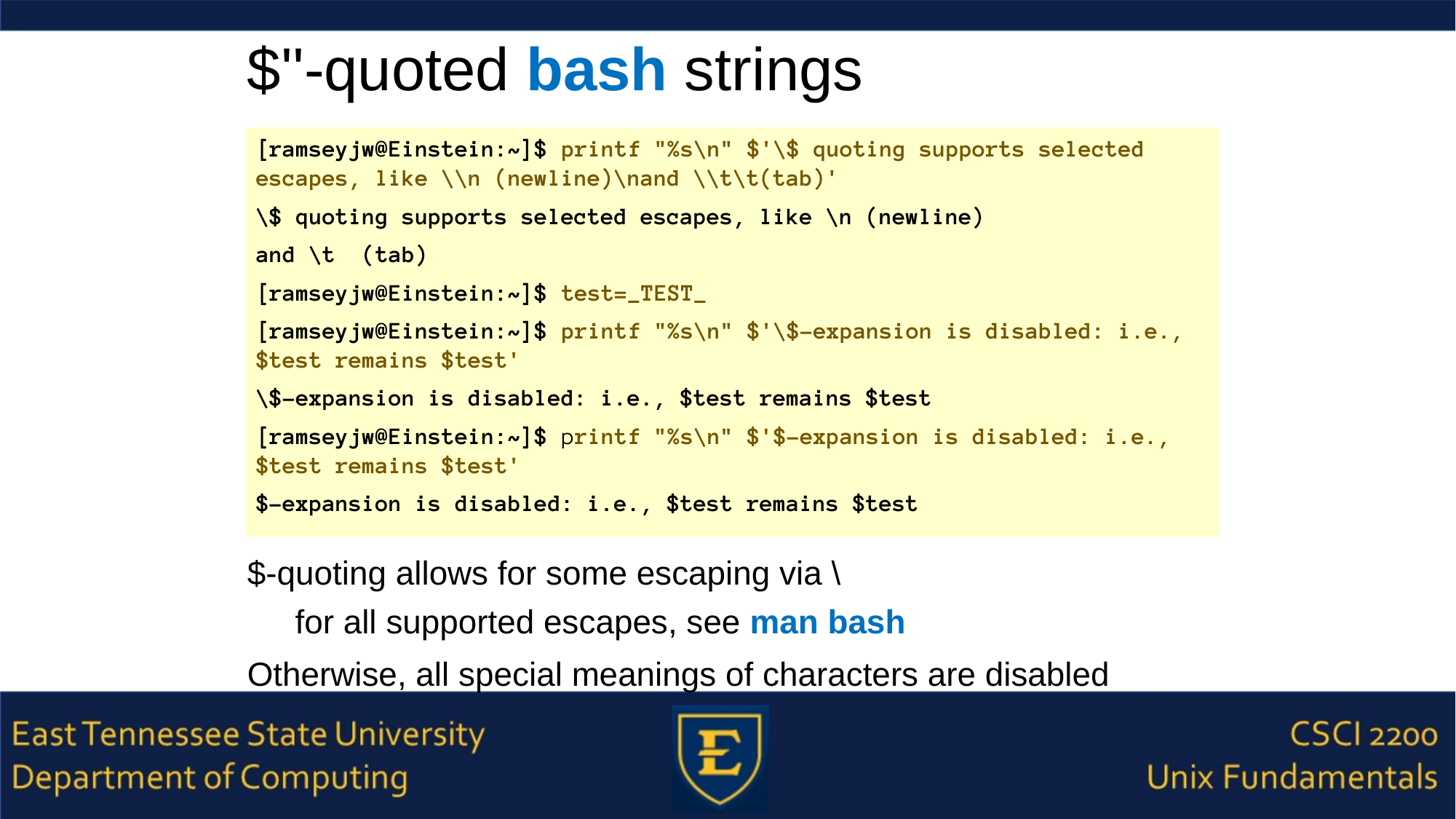

# $''-quoted bash strings
[ramseyjw@Einstein:~]$ printf "%s\n" $'\$ quoting supports selected escapes, like \\n (newline)\nand \\t\t(tab)'
\$ quoting supports selected escapes, like \n (newline)
and \t  (tab)
[ramseyjw@Einstein:~]$ test=_TEST_
[ramseyjw@Einstein:~]$ printf "%s\n" $'\$-expansion is disabled: i.e., $test remains $test'
\$-expansion is disabled: i.e., $test remains $test
[ramseyjw@Einstein:~]$ printf "%s\n" $'$-expansion is disabled: i.e., $test remains $test'
$-expansion is disabled: i.e., $test remains $test

$-quoting allows for some escaping via \
for all supported escapes, see man bash
Otherwise, all special meanings of characters are disabled